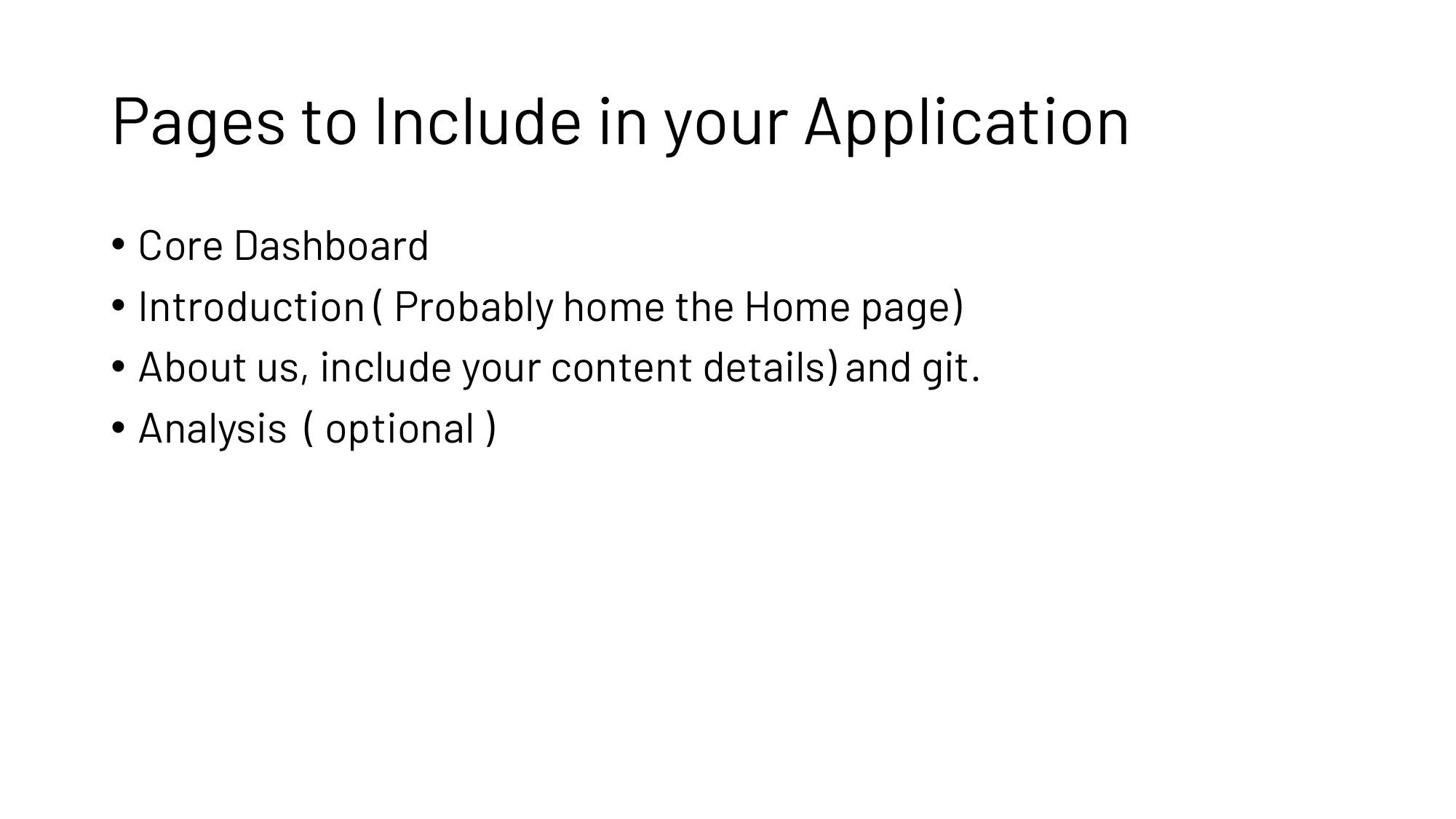

# Pages to Include in your Application
Core Dashboard
Introduction ( Probably home the Home page)
About us, include your content details) and git.
Analysis  ( optional )